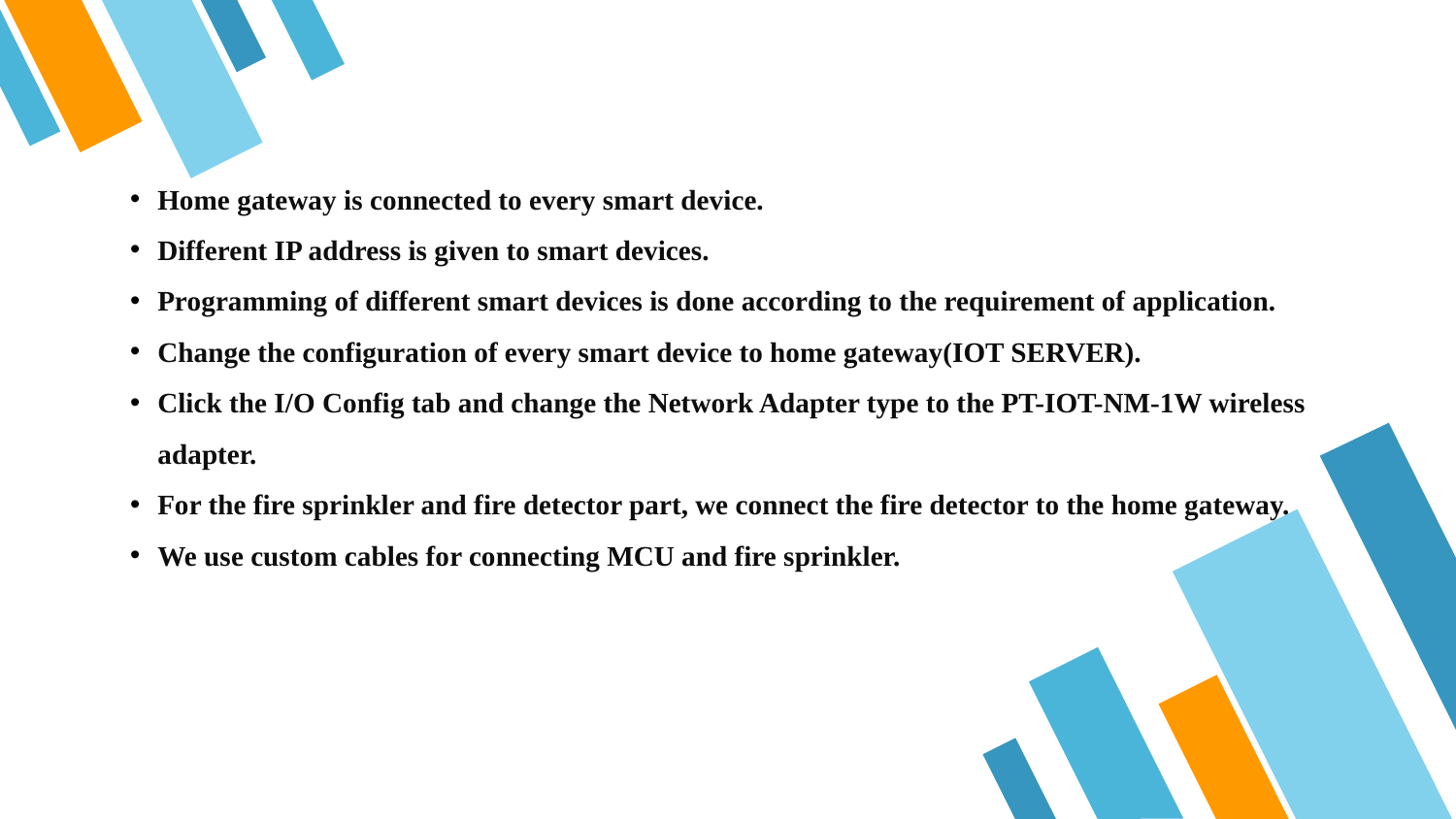

9
Home gateway is connected to every smart device.
Different IP address is given to smart devices.
Programming of different smart devices is done according to the requirement of application.
Change the configuration of every smart device to home gateway(IOT SERVER).
Click the I/O Config tab and change the Network Adapter type to the PT-IOT-NM-1W wireless adapter.
For the fire sprinkler and fire detector part, we connect the fire detector to the home gateway.
We use custom cables for connecting MCU and fire sprinkler.